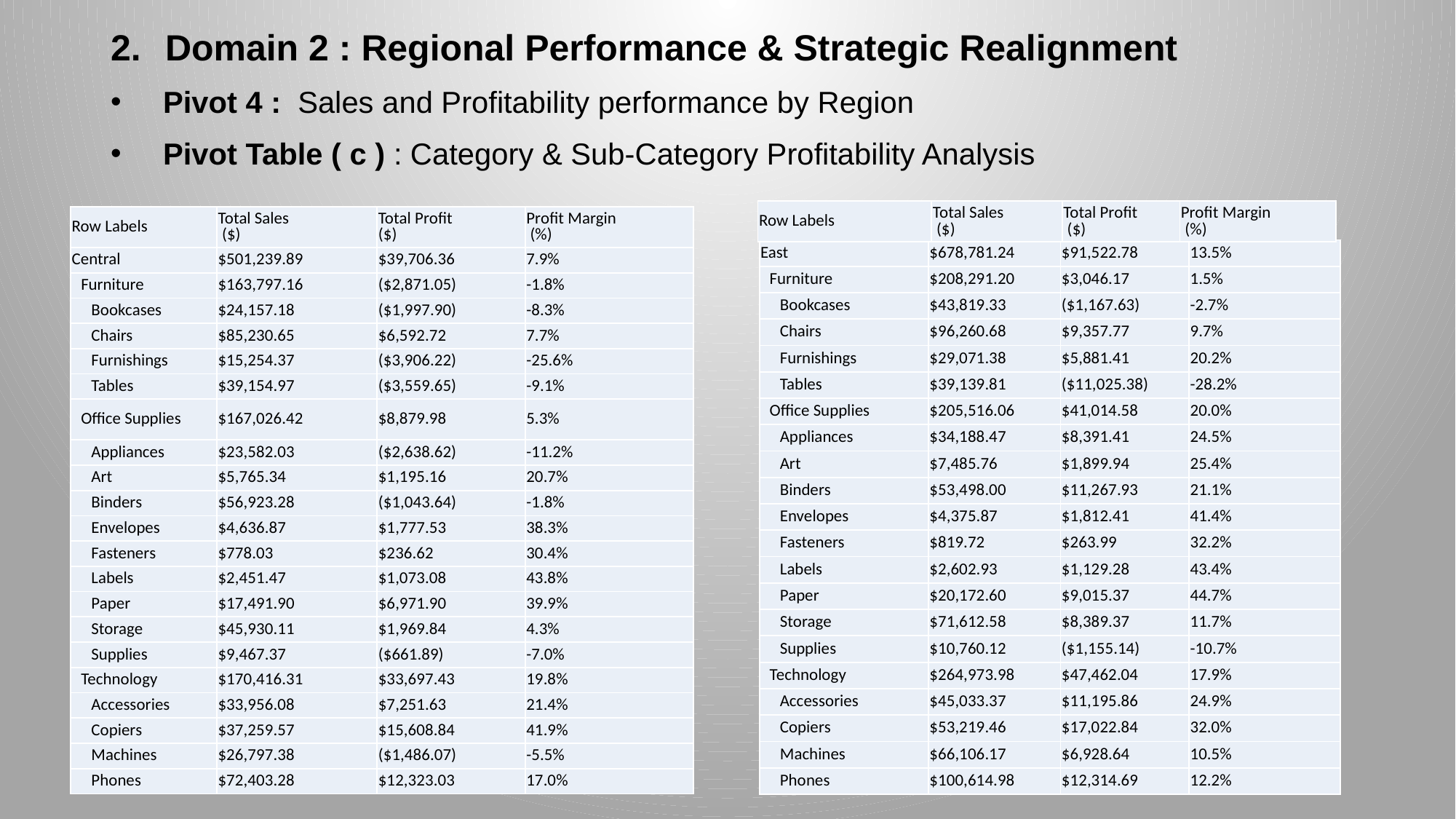

Domain 2 : Regional Performance & Strategic Realignment
   Pivot 4 :  Sales and Profitability performance by Region
   Pivot Table ( c ) : Category & Sub-Category Profitability Analysis

| Row Labels | Total Sales ($) | Total Profit ($) | Profit Margin (%) |
| --- | --- | --- | --- |
| Row Labels | Total Sales ($) | Total Profit ($) | Profit Margin (%) |
| --- | --- | --- | --- |
| Central | $501,239.89 | $39,706.36 | 7.9% |
| Furniture | $163,797.16 | ($2,871.05) | -1.8% |
| Bookcases | $24,157.18 | ($1,997.90) | -8.3% |
| Chairs | $85,230.65 | $6,592.72 | 7.7% |
| Furnishings | $15,254.37 | ($3,906.22) | -25.6% |
| Tables | $39,154.97 | ($3,559.65) | -9.1% |
| Office Supplies | $167,026.42 | $8,879.98 | 5.3% |
| Appliances | $23,582.03 | ($2,638.62) | -11.2% |
| Art | $5,765.34 | $1,195.16 | 20.7% |
| Binders | $56,923.28 | ($1,043.64) | -1.8% |
| Envelopes | $4,636.87 | $1,777.53 | 38.3% |
| Fasteners | $778.03 | $236.62 | 30.4% |
| Labels | $2,451.47 | $1,073.08 | 43.8% |
| Paper | $17,491.90 | $6,971.90 | 39.9% |
| Storage | $45,930.11 | $1,969.84 | 4.3% |
| Supplies | $9,467.37 | ($661.89) | -7.0% |
| Technology | $170,416.31 | $33,697.43 | 19.8% |
| Accessories | $33,956.08 | $7,251.63 | 21.4% |
| Copiers | $37,259.57 | $15,608.84 | 41.9% |
| Machines | $26,797.38 | ($1,486.07) | -5.5% |
| Phones | $72,403.28 | $12,323.03 | 17.0% |
| East | $678,781.24 | $91,522.78 | 13.5% |
| --- | --- | --- | --- |
| Furniture | $208,291.20 | $3,046.17 | 1.5% |
| Bookcases | $43,819.33 | ($1,167.63) | -2.7% |
| Chairs | $96,260.68 | $9,357.77 | 9.7% |
| Furnishings | $29,071.38 | $5,881.41 | 20.2% |
| Tables | $39,139.81 | ($11,025.38) | -28.2% |
| Office Supplies | $205,516.06 | $41,014.58 | 20.0% |
| Appliances | $34,188.47 | $8,391.41 | 24.5% |
| Art | $7,485.76 | $1,899.94 | 25.4% |
| Binders | $53,498.00 | $11,267.93 | 21.1% |
| Envelopes | $4,375.87 | $1,812.41 | 41.4% |
| Fasteners | $819.72 | $263.99 | 32.2% |
| Labels | $2,602.93 | $1,129.28 | 43.4% |
| Paper | $20,172.60 | $9,015.37 | 44.7% |
| Storage | $71,612.58 | $8,389.37 | 11.7% |
| Supplies | $10,760.12 | ($1,155.14) | -10.7% |
| Technology | $264,973.98 | $47,462.04 | 17.9% |
| Accessories | $45,033.37 | $11,195.86 | 24.9% |
| Copiers | $53,219.46 | $17,022.84 | 32.0% |
| Machines | $66,106.17 | $6,928.64 | 10.5% |
| Phones | $100,614.98 | $12,314.69 | 12.2% |